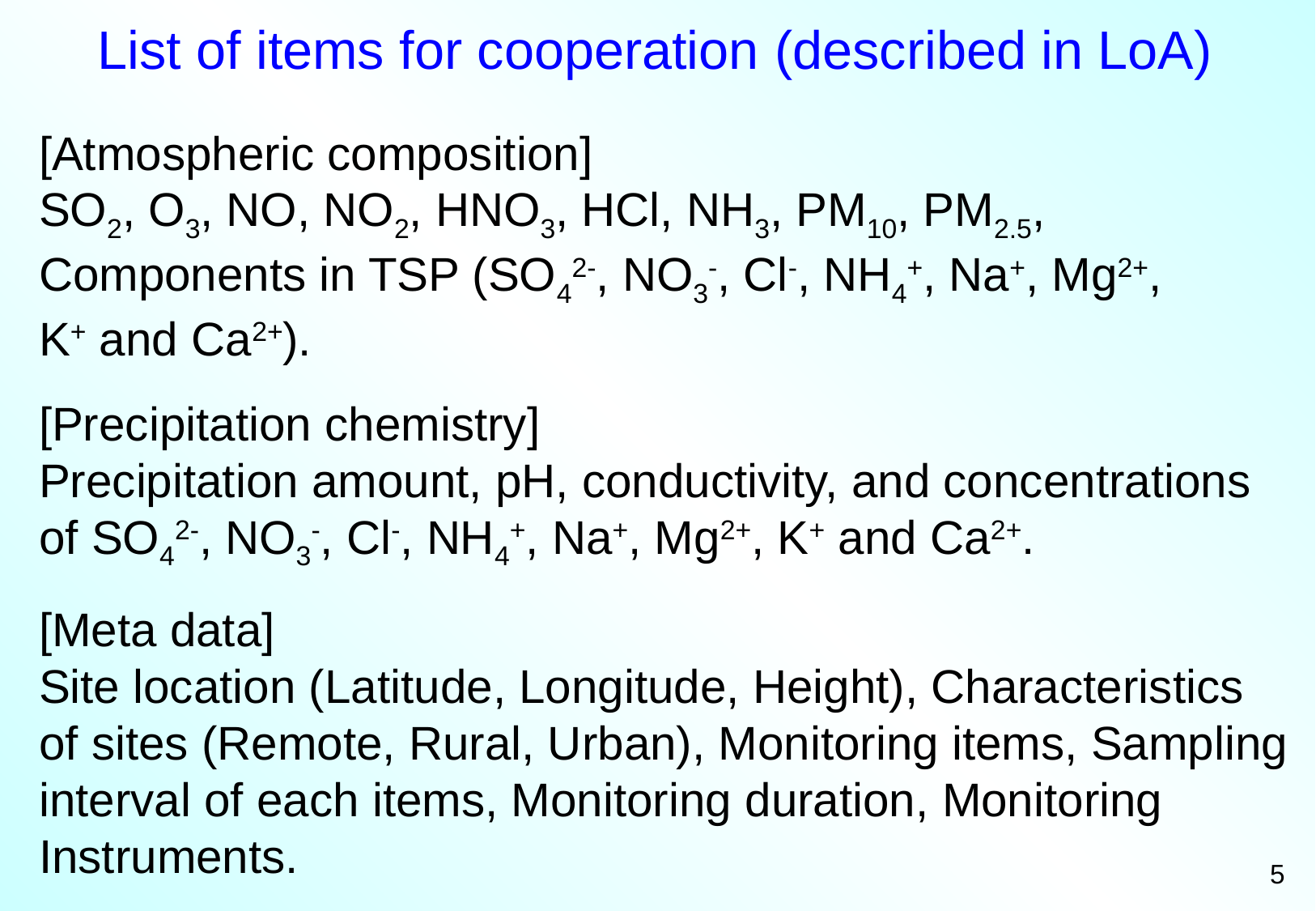

List of items for cooperation (described in LoA)
[Atmospheric composition]
SO2, O3, NO, NO2, HNO3, HCl, NH3, PM10, PM2.5,
Components in TSP (SO42-, NO3-, Cl-, NH4+, Na+, Mg2+,
K+ and Ca2+).

[Precipitation chemistry]
Precipitation amount, pH, conductivity, and concentrations
of SO42-, NO3-, Cl-, NH4+, Na+, Mg2+, K+ and Ca2+.

[Meta data]
Site location (Latitude, Longitude, Height), Characteristics
of sites (Remote, Rural, Urban), Monitoring items, Sampling
interval of each items, Monitoring duration, Monitoring
Instruments.
5